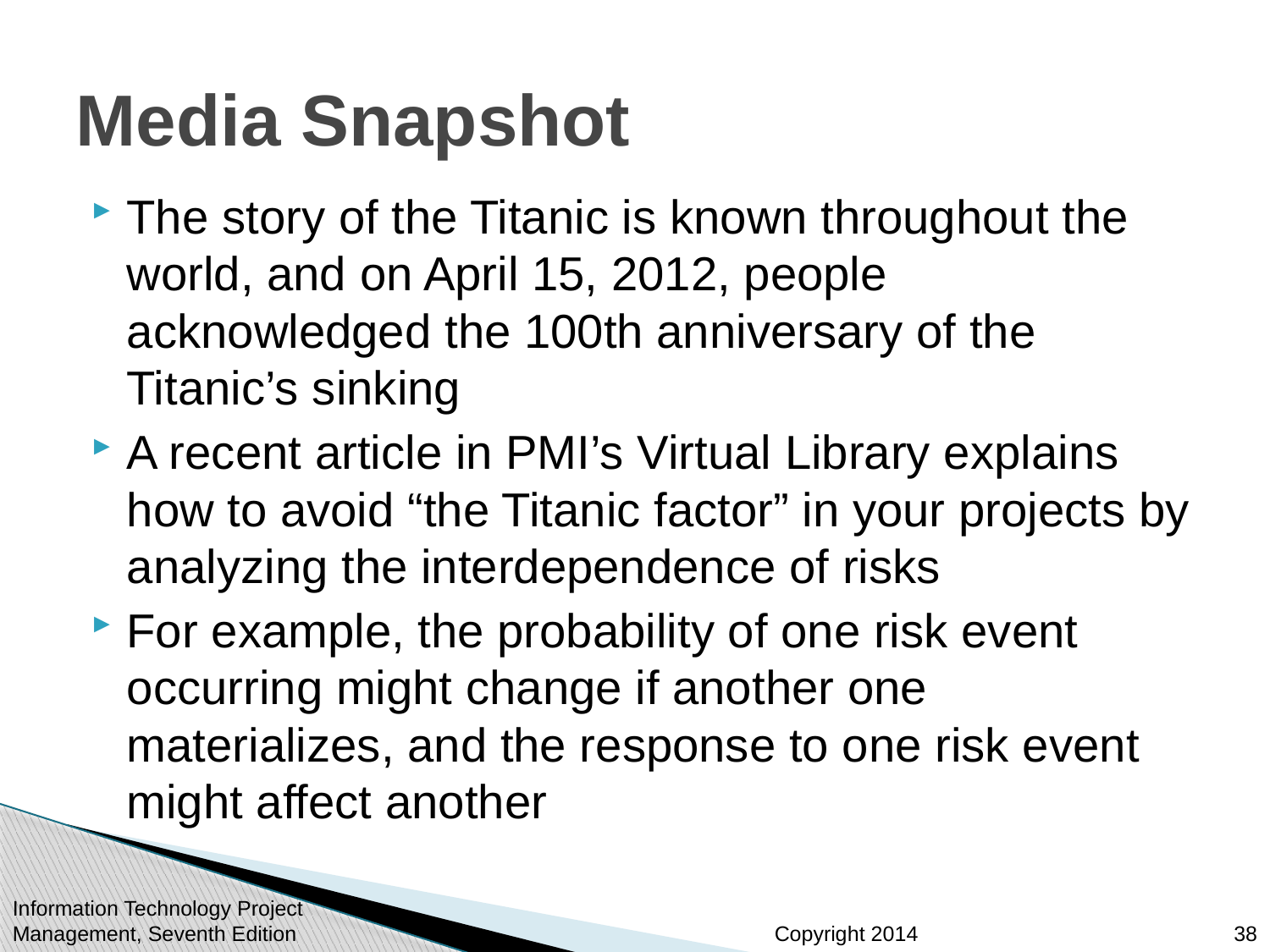

# Media Snapshot
The story of the Titanic is known throughout the world, and on April 15, 2012, people acknowledged the 100th anniversary of the Titanic’s sinking
A recent article in PMI’s Virtual Library explains how to avoid “the Titanic factor” in your projects by analyzing the interdependence of risks
For example, the probability of one risk event occurring might change if another one materializes, and the response to one risk event might affect another
Information Technology Project Management, Seventh Edition
38